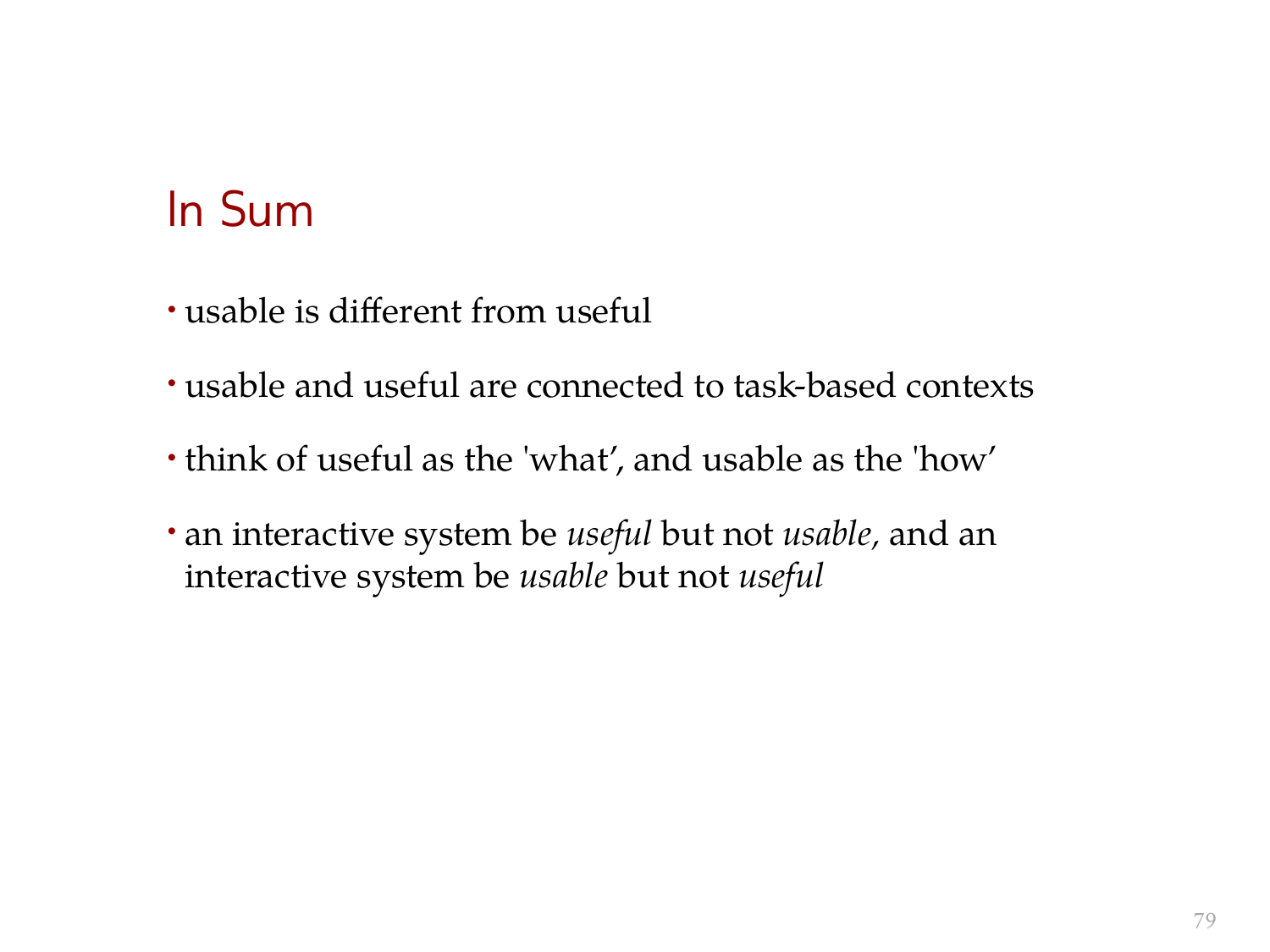

# In Sum
usable is different from useful
usable and useful are connected to task-based contexts
think of useful as the 'what’, and usable as the 'how’
an interactive system be useful but not usable, and an interactive system be usable but not useful
79